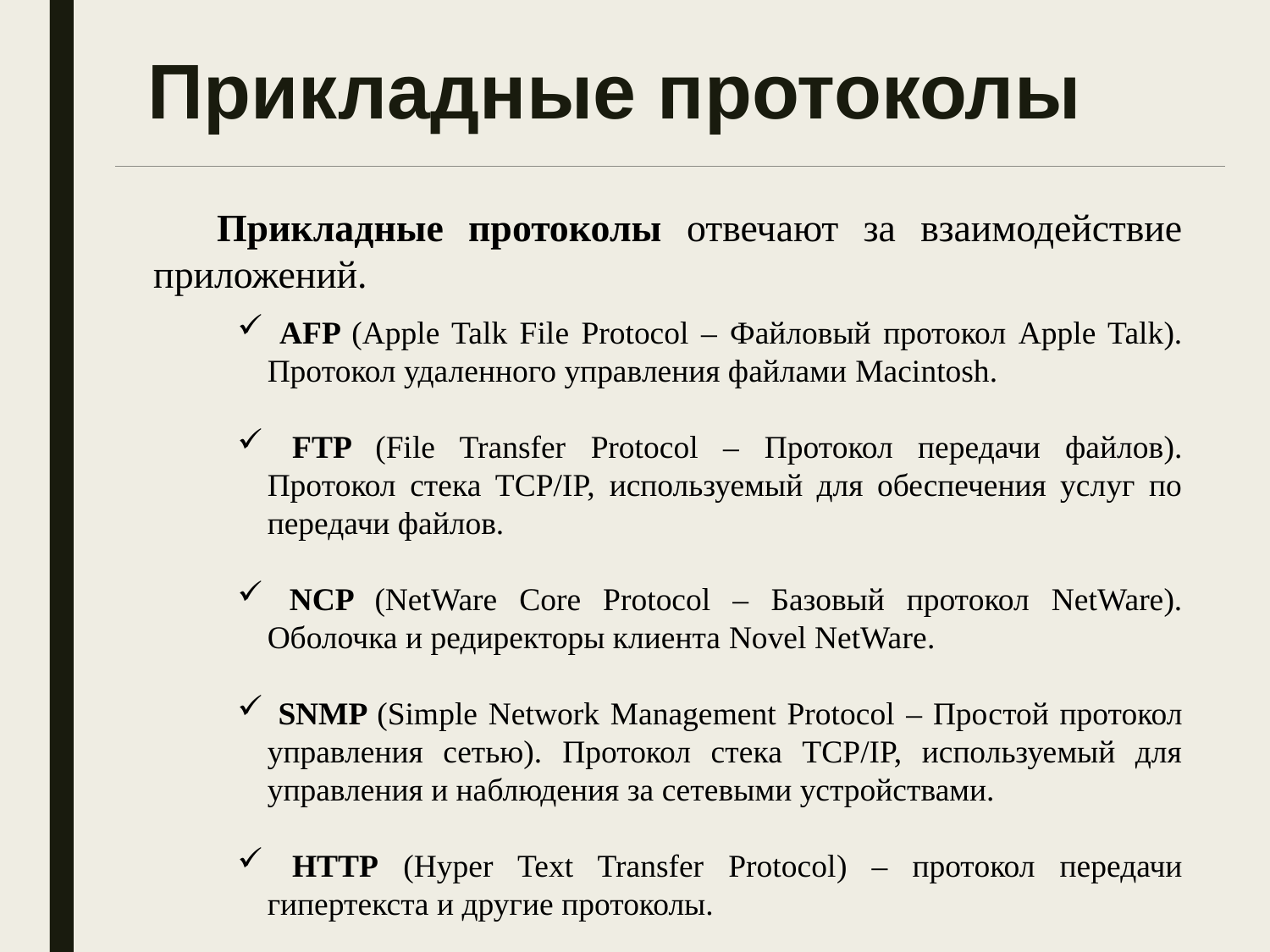

# Прикладные протоколы
Прикладные протоколы отвечают за взаимодействие приложений.
 AFP (Apple Talk File Protocol – Файловый протокол Apple Talk). Протокол удаленного управления файлами Macintosh.

 FTP (File Transfer Protocol – Протокол передачи файлов). Протокол стека TCP/IP, используемый для обеспечения услуг по передачи файлов.

 NCP (NetWare Core Protocol – Базовый протокол NetWare). Оболочка и редиректоры клиента Novel NetWare.

 SNMP (Simple Network Management Protocol – Простой протокол управления сетью). Протокол стека TCP/IP, используемый для управления и наблюдения за сетевыми устройствами.

 HTTP (Hyper Text Transfer Protocol) – протокол передачи гипертекста и другие протоколы.